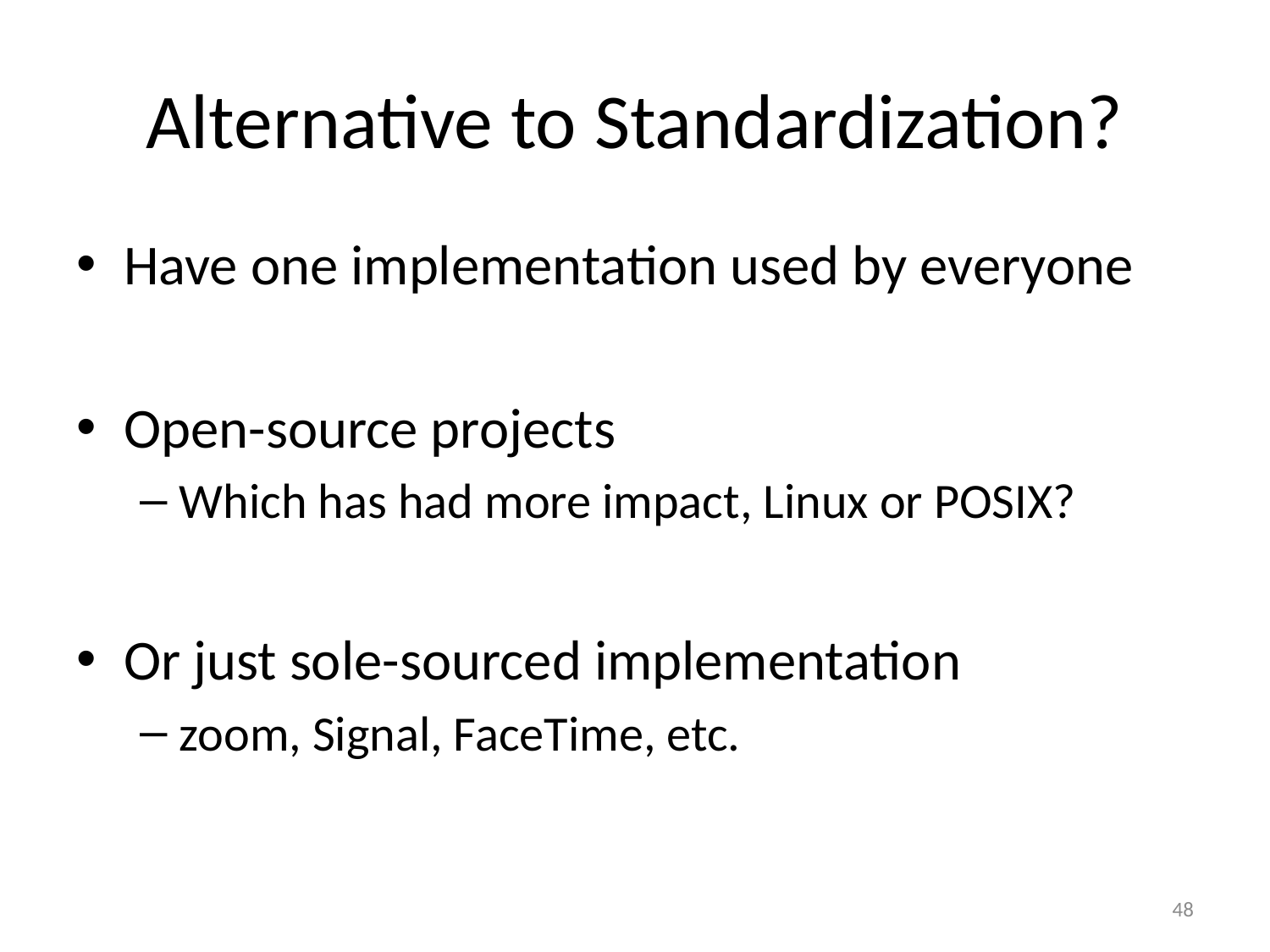

# Alternative to Standardization?
Have one implementation used by everyone

Open-source projects
Which has had more impact, Linux or POSIX?

Or just sole-sourced implementation
zoom, Signal, FaceTime, etc.

48